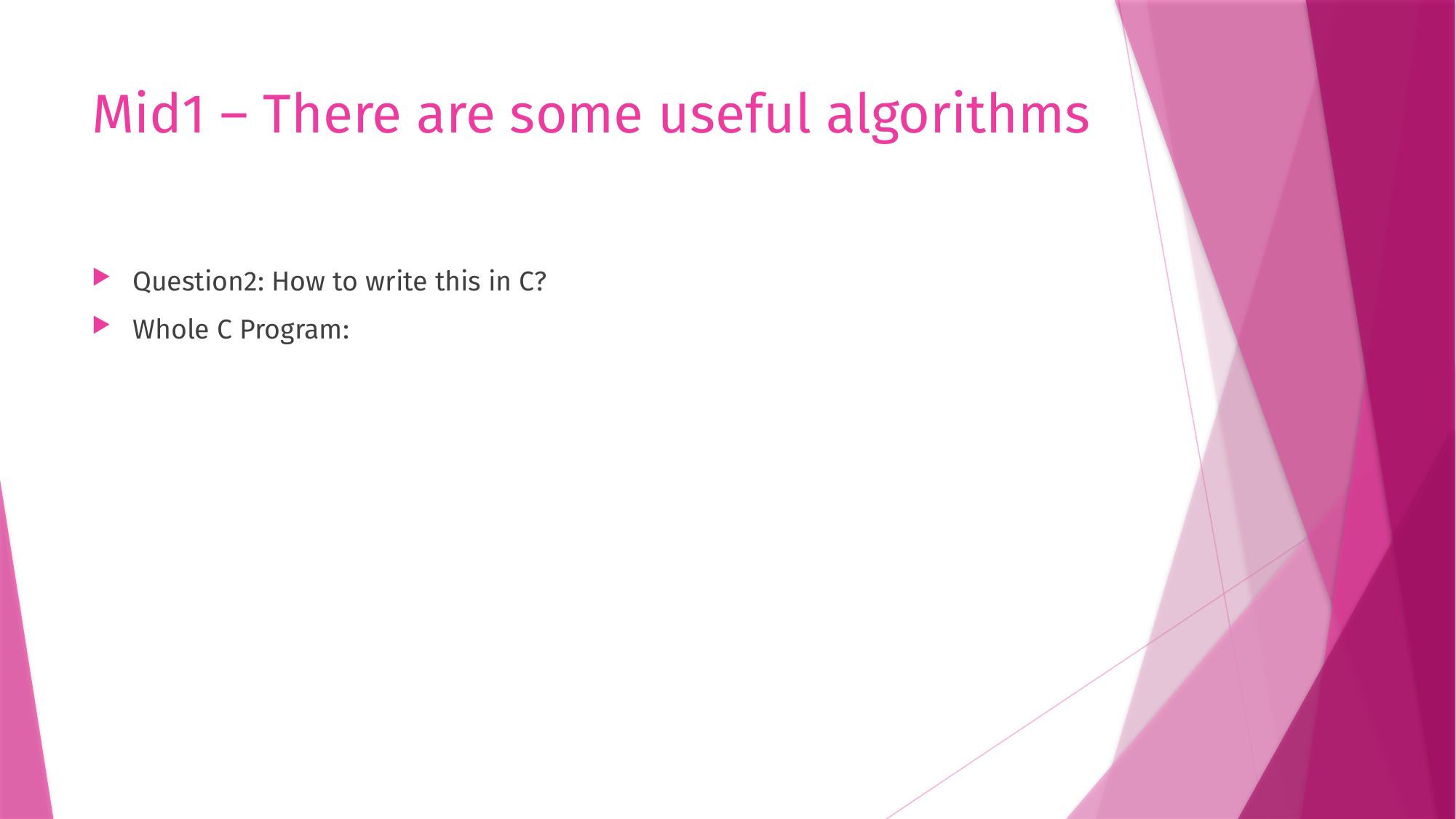

# Mid1 – There are some useful algorithms
Question2: How to write this in C?
Whole C Program: